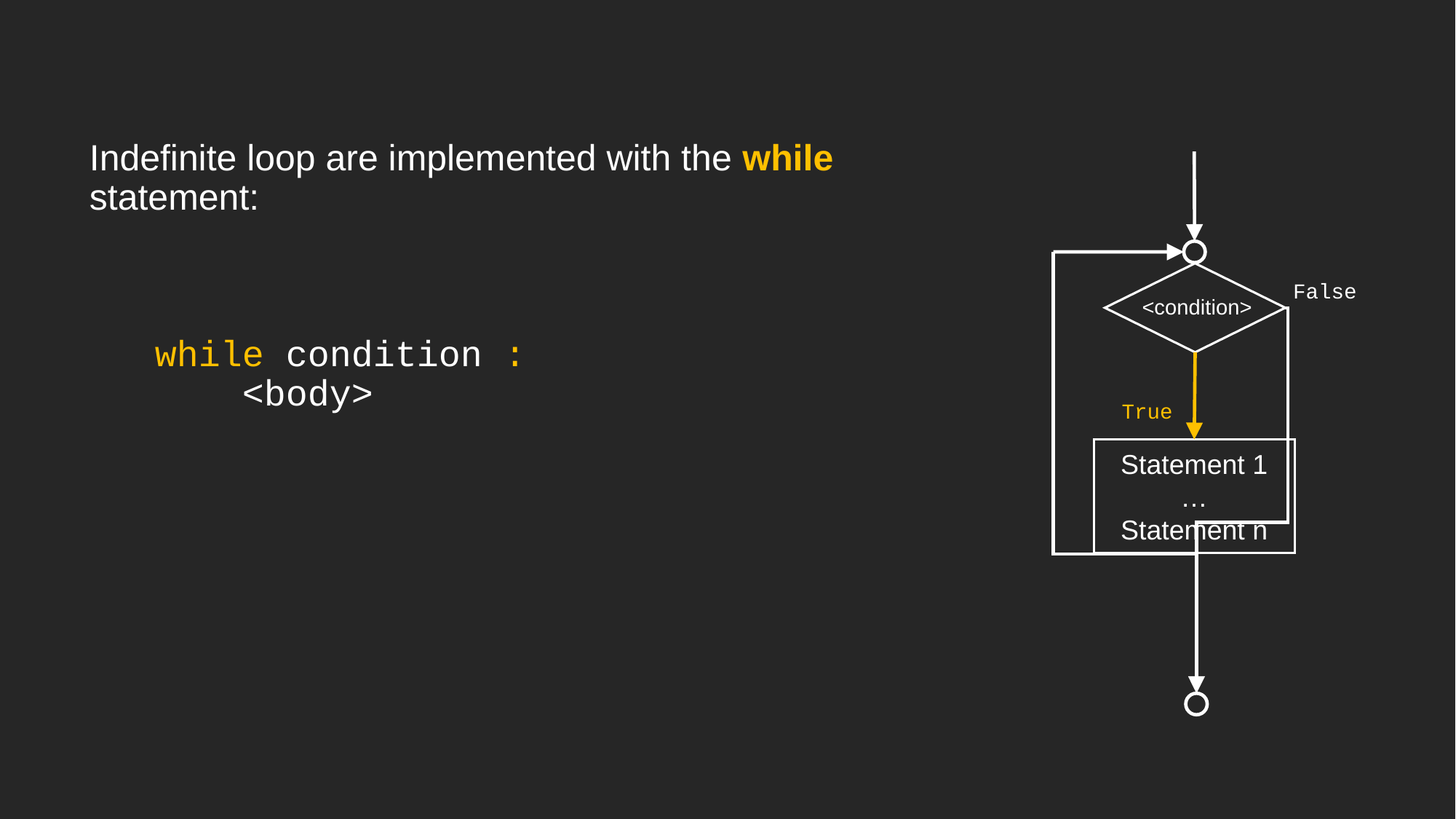

Indefinite loop are implemented with the while statement:

while condition :
    <body>

False
<condition>
True
Statement 1
…
Statement n